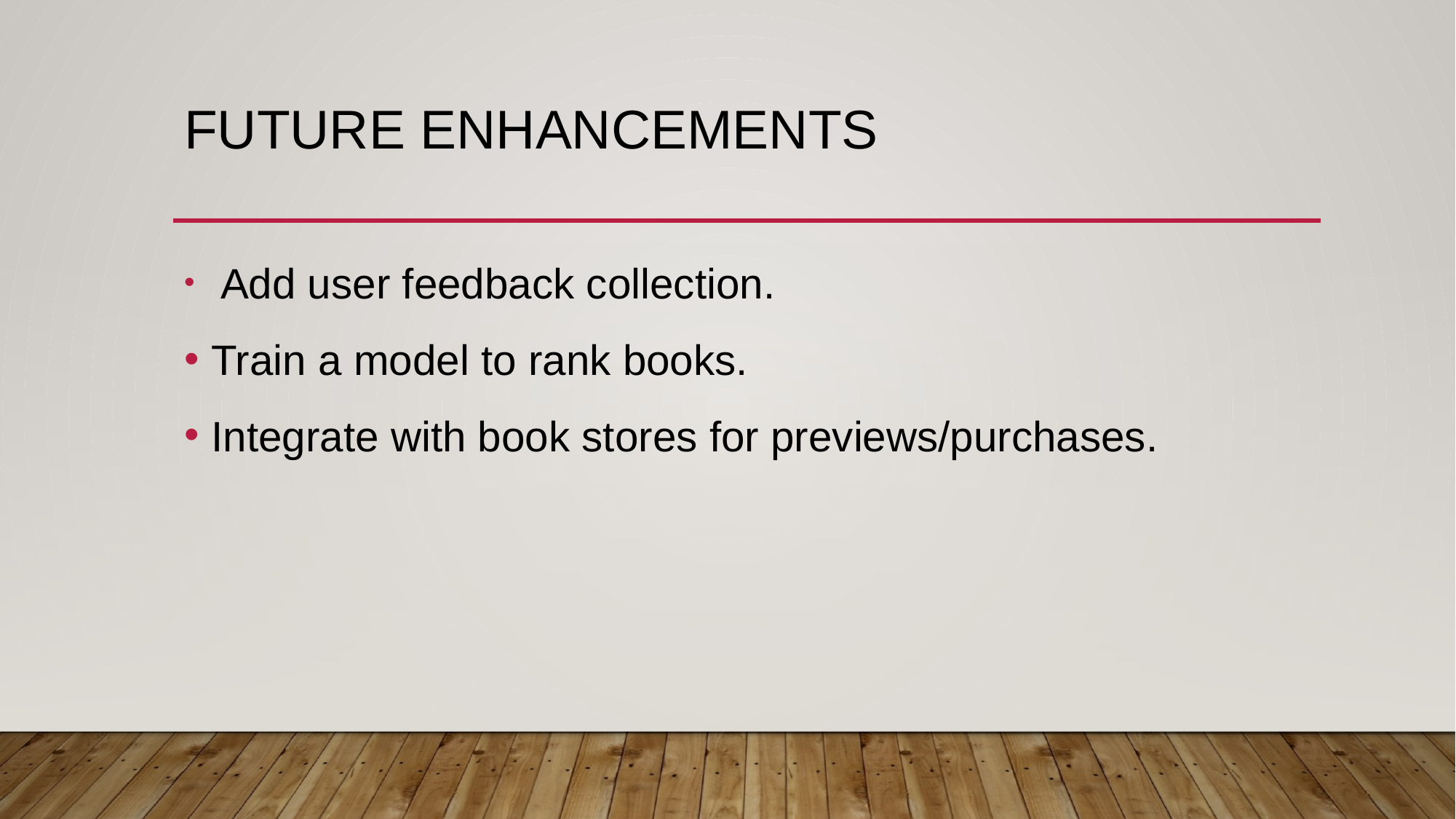

# Future Enhancements
 Add user feedback collection.
Train a model to rank books.
Integrate with book stores for previews/purchases.